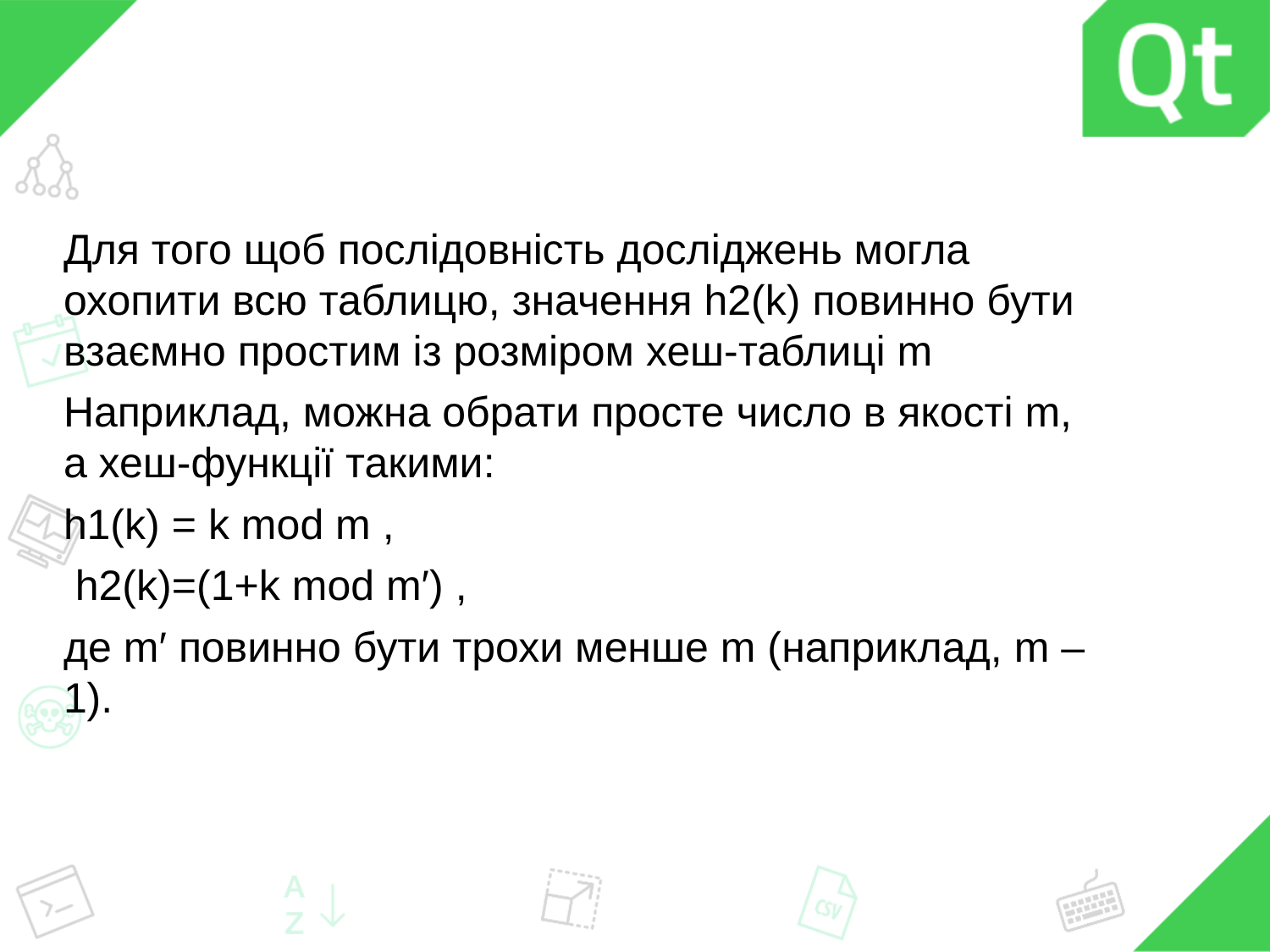

#
Для того щоб послідовність досліджень могла охопити всю таблицю, значення h2(k) повинно бути взаємно простим із розміром хеш-таблиці m
Наприклад, можна обрати просте число в якості m, а хеш-функції такими:
h1(k) = k mod m ,
 h2(k)=(1+k mod m′) ,
де m′ повинно бути трохи менше m (наприклад, m – 1).